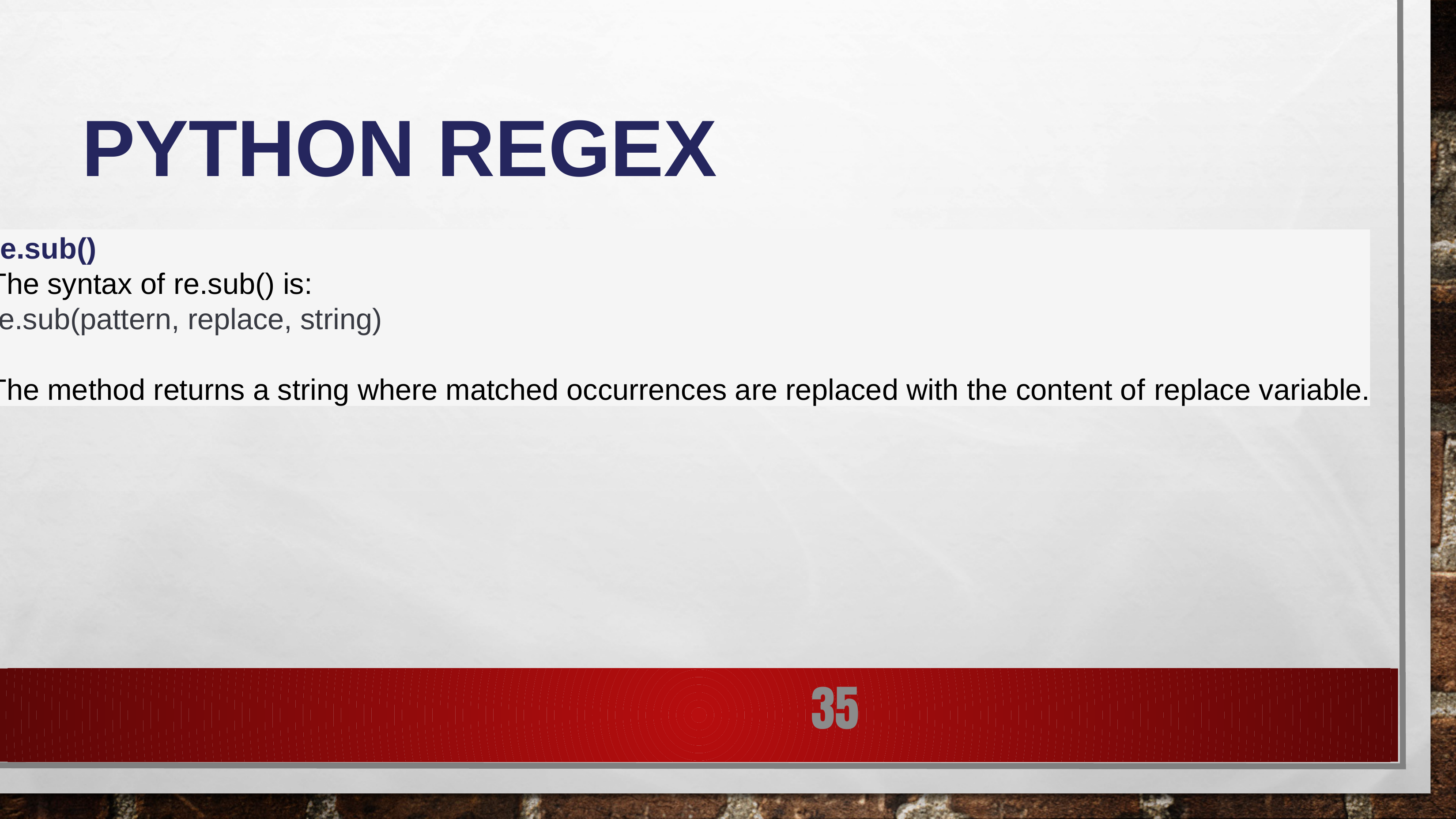

# Python RegEx
re.sub()
The syntax of re.sub() is:
re.sub(pattern, replace, string)

The method returns a string where matched occurrences are replaced with the content of replace variable.
35